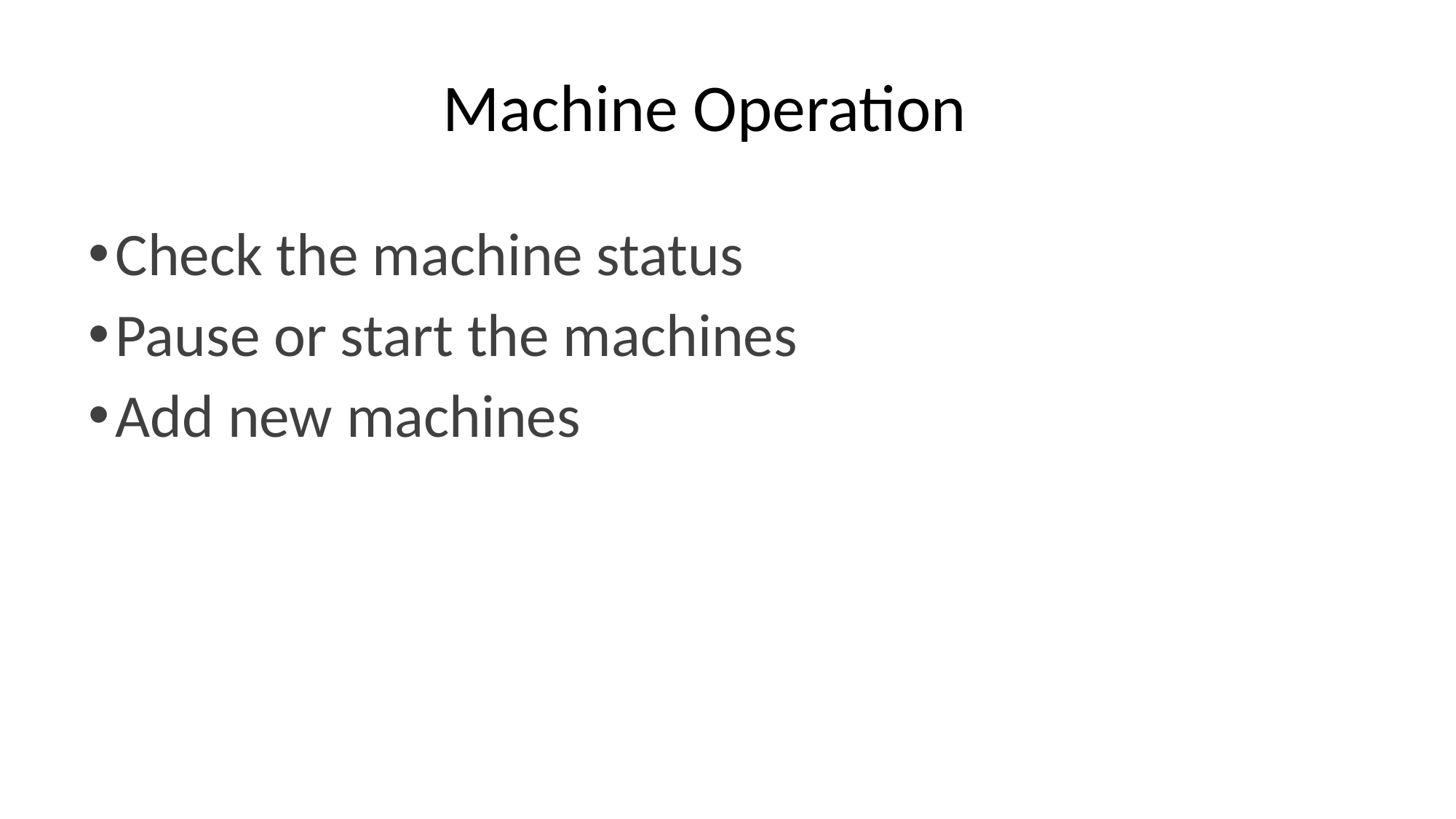

# Machine Operation
Check the machine status
Pause or start the machines
Add new machines